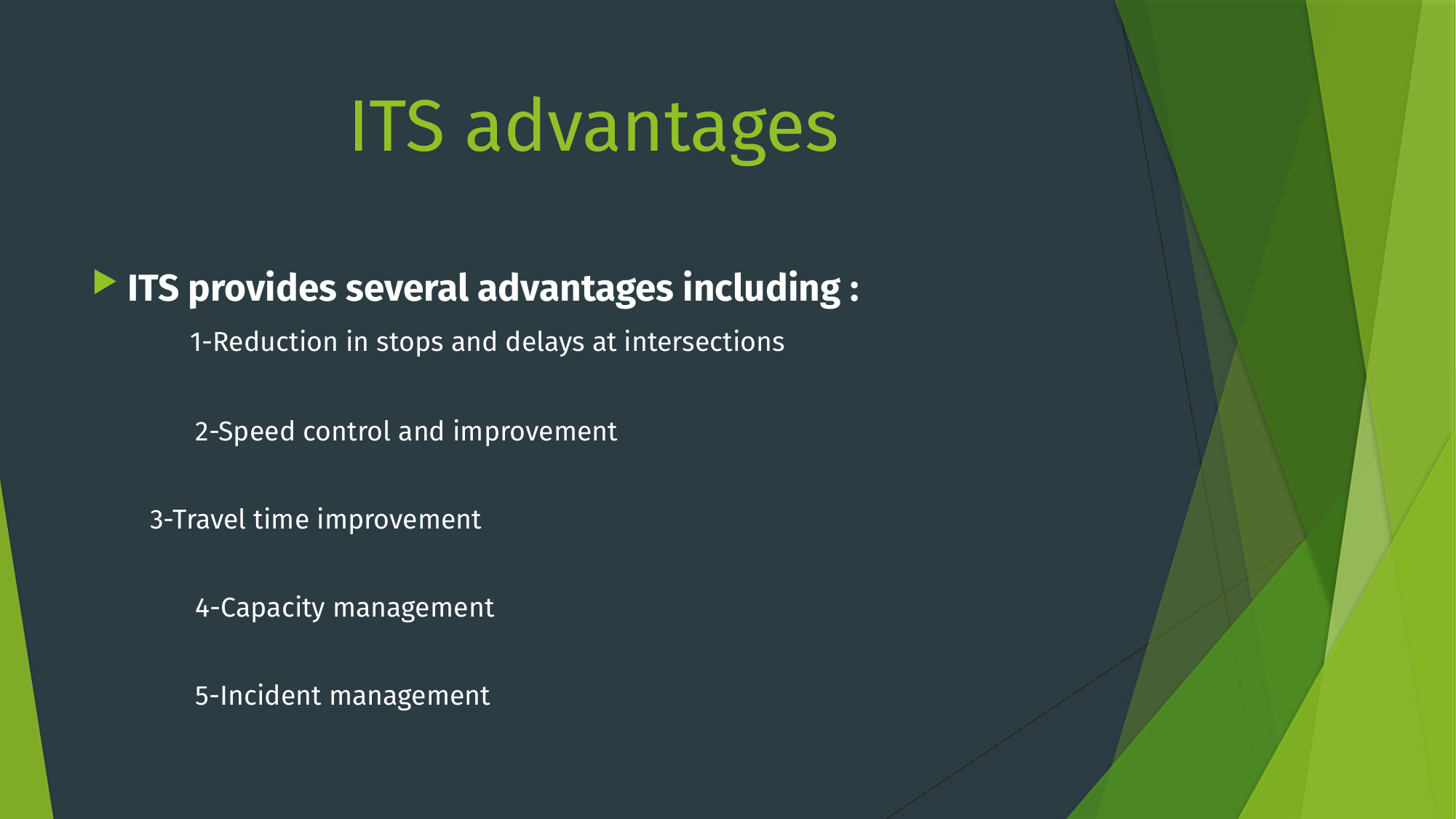

# ITS advantages
ITS provides several advantages including :
	  1-Reduction in stops and delays at intersections

	   2-Speed control and improvement

        3-Travel time improvement

	   4-Capacity management

	   5-Incident management